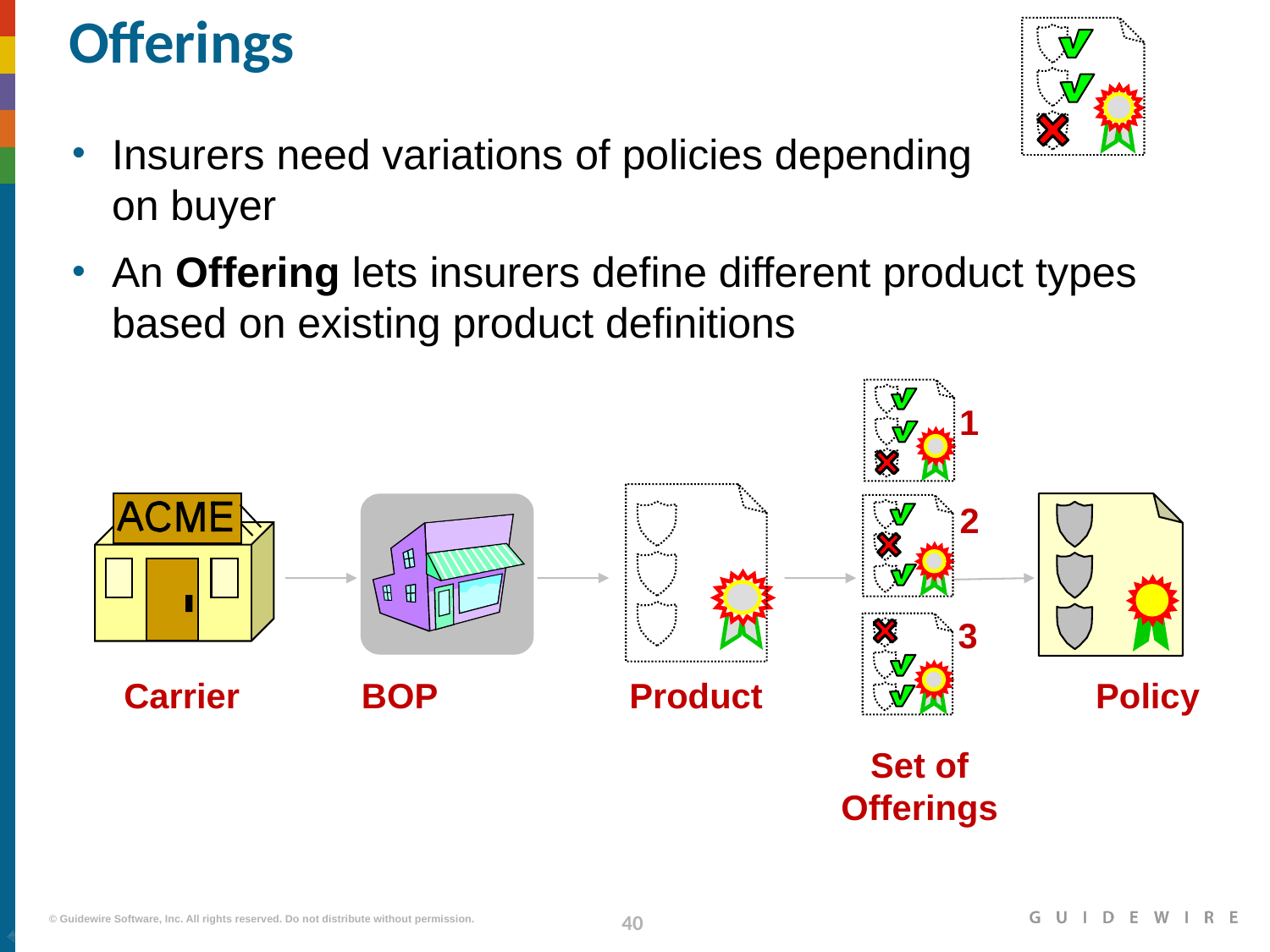

# Offerings

Insurers need variations of policies depending
on buyer
An Offering lets insurers define different product types based on existing product definitions

1

2

3

Carrier
BOP
Product
Policy
Set of Offerings